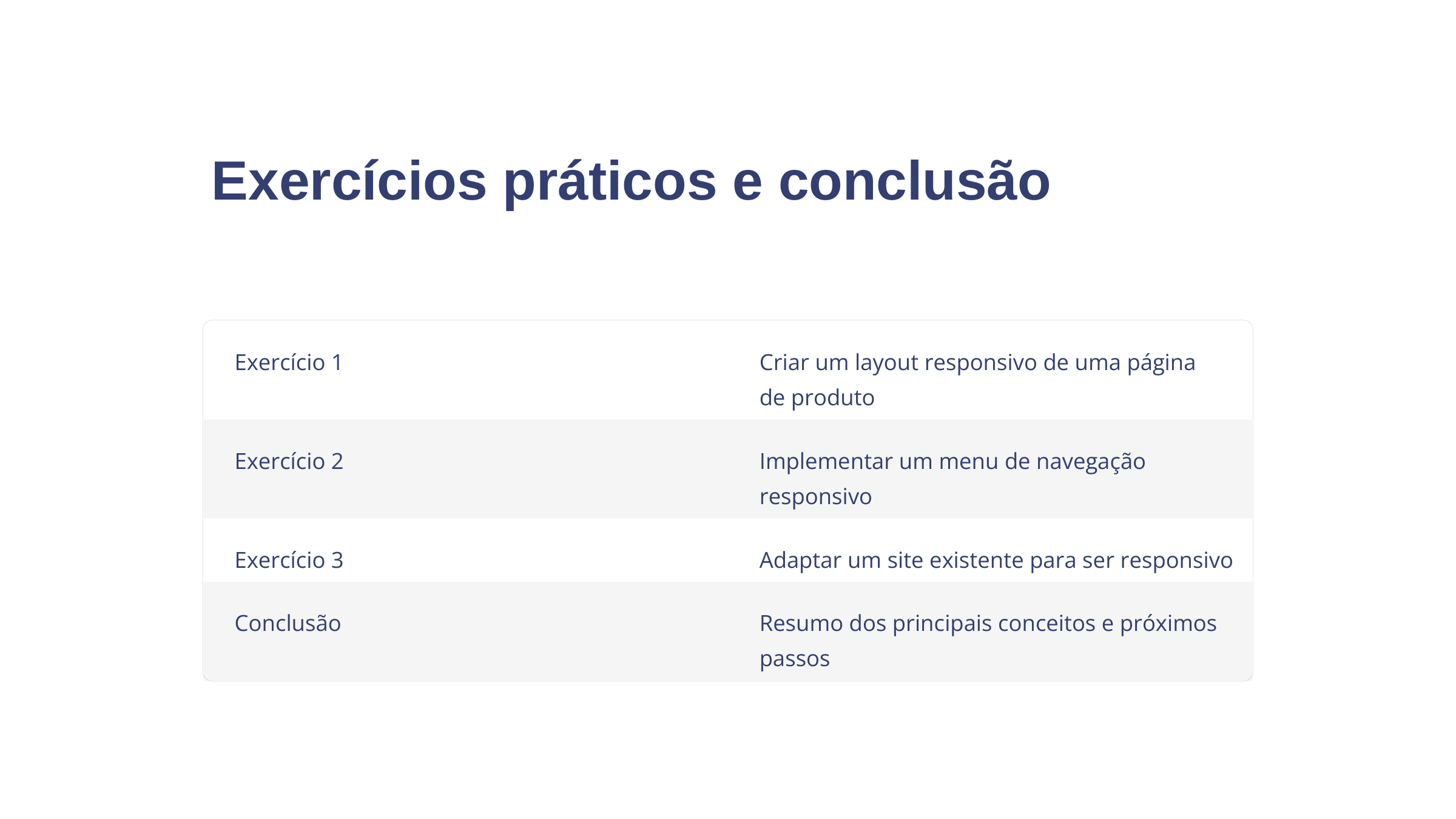

Exercícios práticos e conclusão

Exercício 1
Criar um layout responsivo de uma página de produto

Exercício 2
Implementar um menu de navegação responsivo

Exercício 3
Adaptar um site existente para ser responsivo

Conclusão
Resumo dos principais conceitos e próximos passos